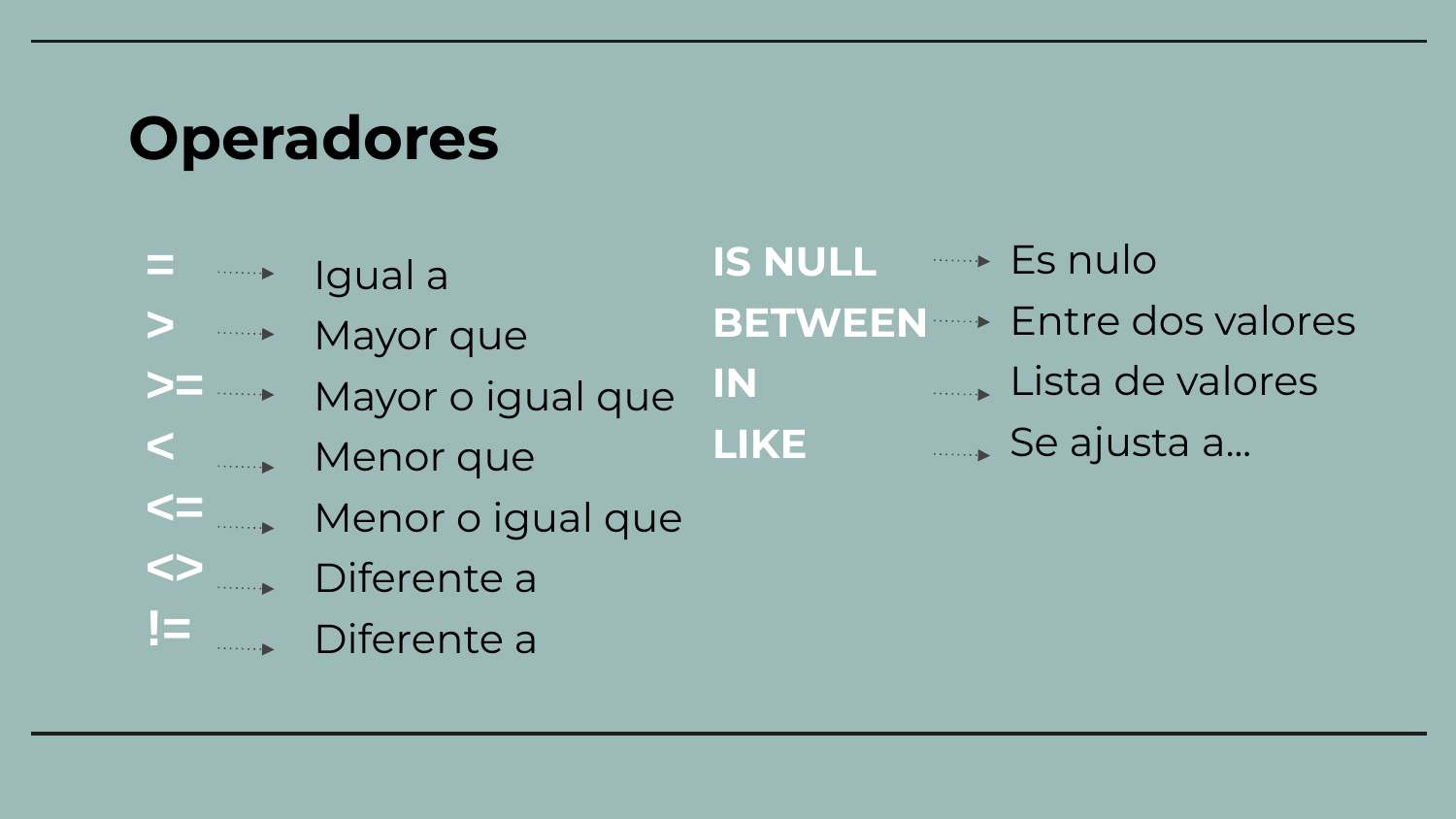

Operadores

Es nulo
Entre dos valores
Lista de valores
Se ajusta a...
IS NULL
BETWEEN
IN
LIKE
=
>
>=
<
<=
<>
!=
Igual a
Mayor que
Mayor o igual que
Menor que
Menor o igual que
Diferente a
Diferente a